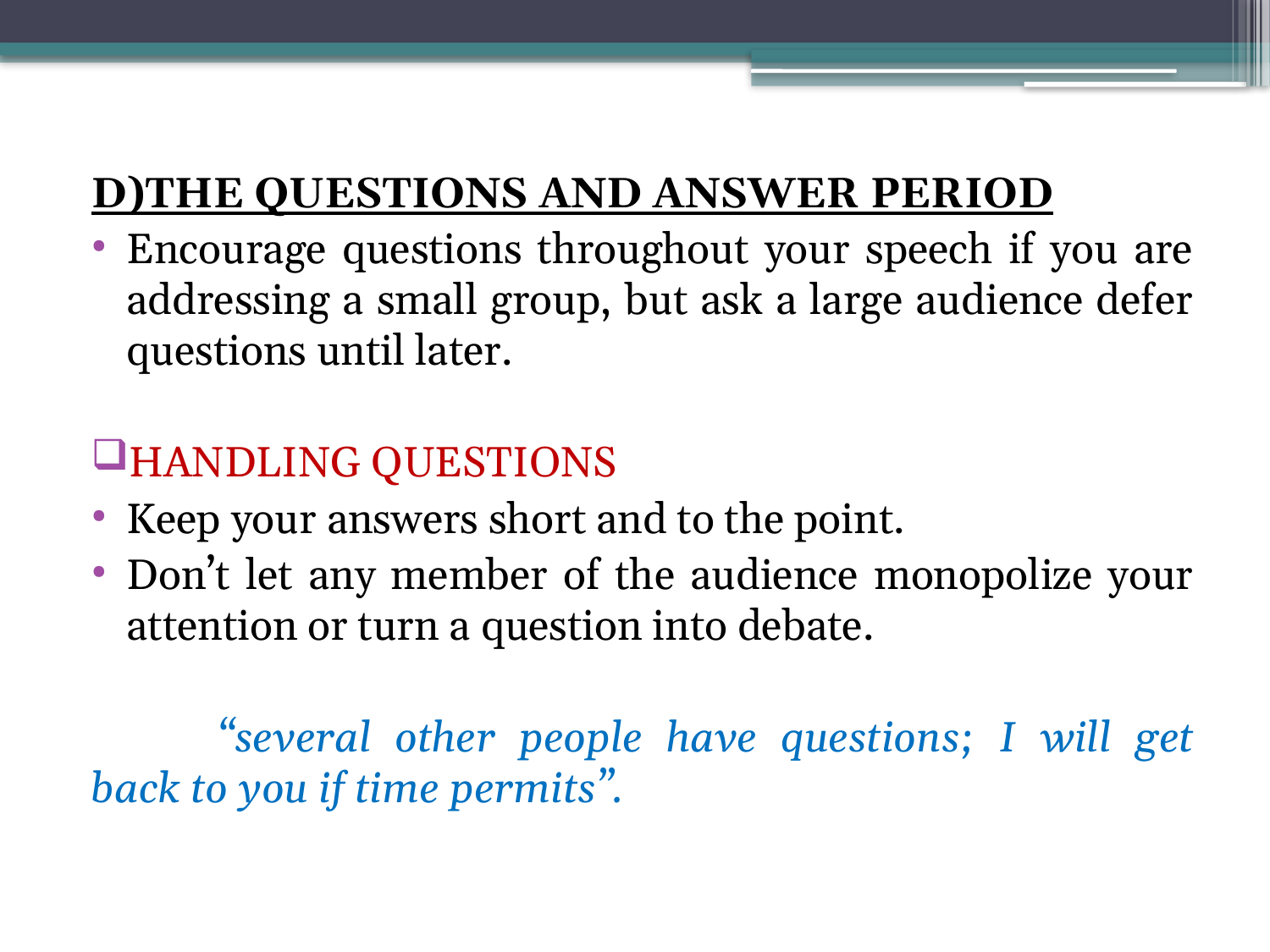

#
D)THE QUESTIONS AND ANSWER PERIOD
Encourage questions throughout your speech if you are addressing a small group, but ask a large audience defer questions until later.

HANDLING QUESTIONS
Keep your answers short and to the point.
Don’t let any member of the audience monopolize your attention or turn a question into debate.

	“several other people have questions; I will get back to you if time permits”.